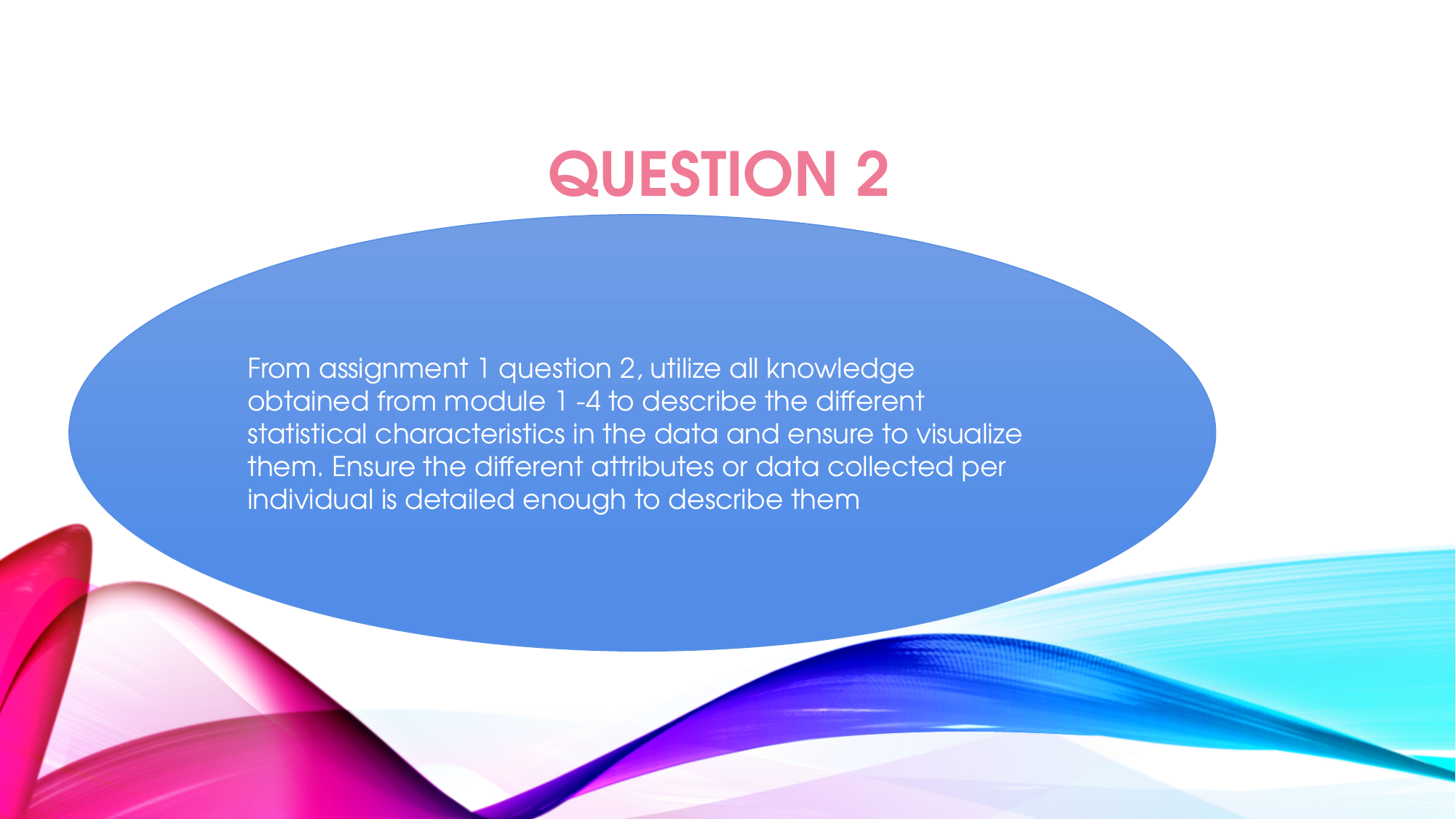

# Question 2
From assignment 1 question 2, utilize all knowledge obtained from module 1 -4 to describe the different statistical characteristics in the data and ensure to visualize them. Ensure the different attributes or data collected per individual is detailed enough to describe them